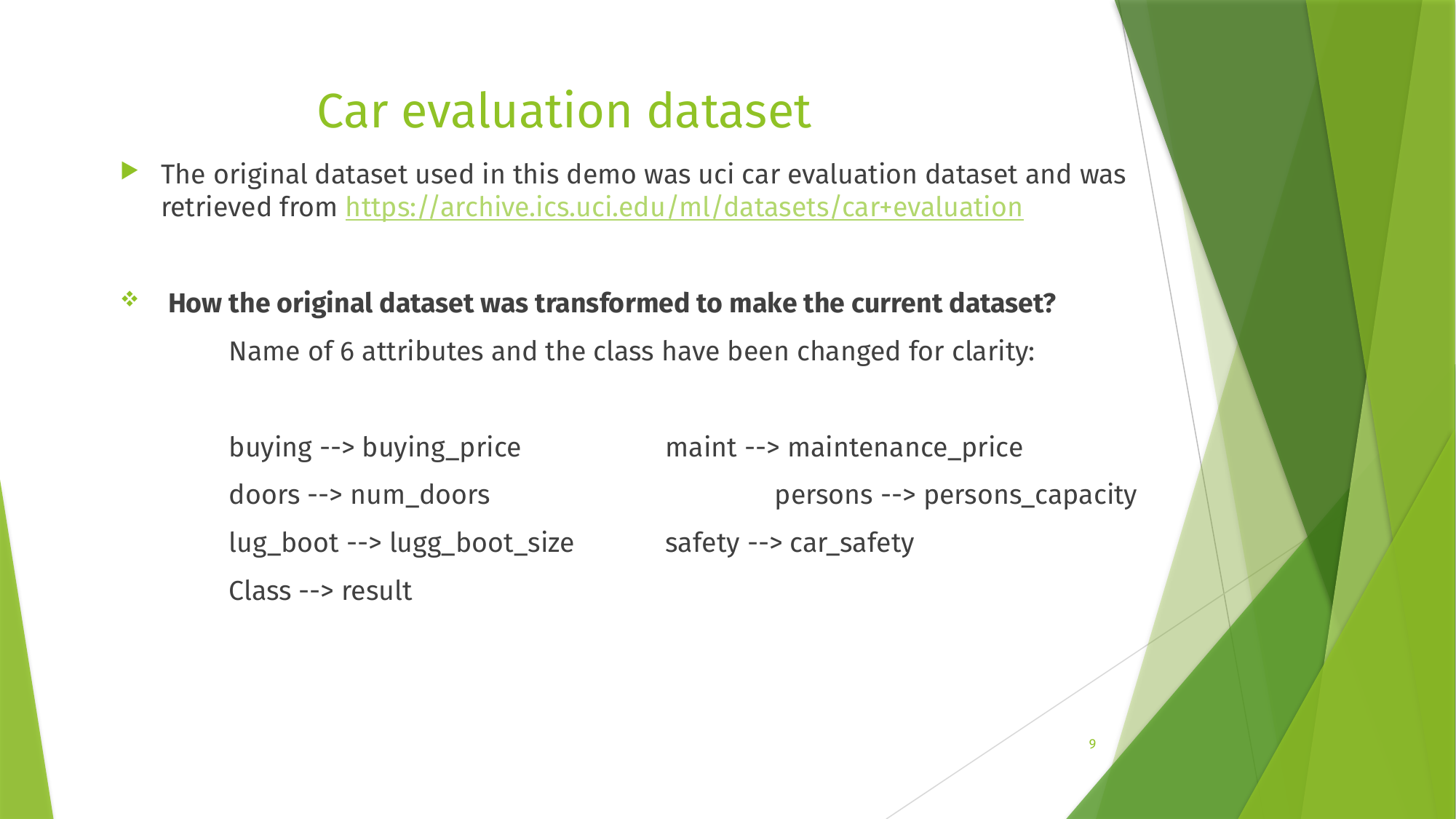

# Car evaluation dataset
The original dataset used in this demo was uci car evaluation dataset and was retrieved from https://archive.ics.uci.edu/ml/datasets/car+evaluation

 How the original dataset was transformed to make the current dataset?
	Name of 6 attributes and the class have been changed for clarity:

	buying --> buying_price 		maint --> maintenance_price
	doors --> num_doors			persons --> persons_capacity
	lug_boot --> lugg_boot_size 	safety --> car_safety
	Class --> result

9